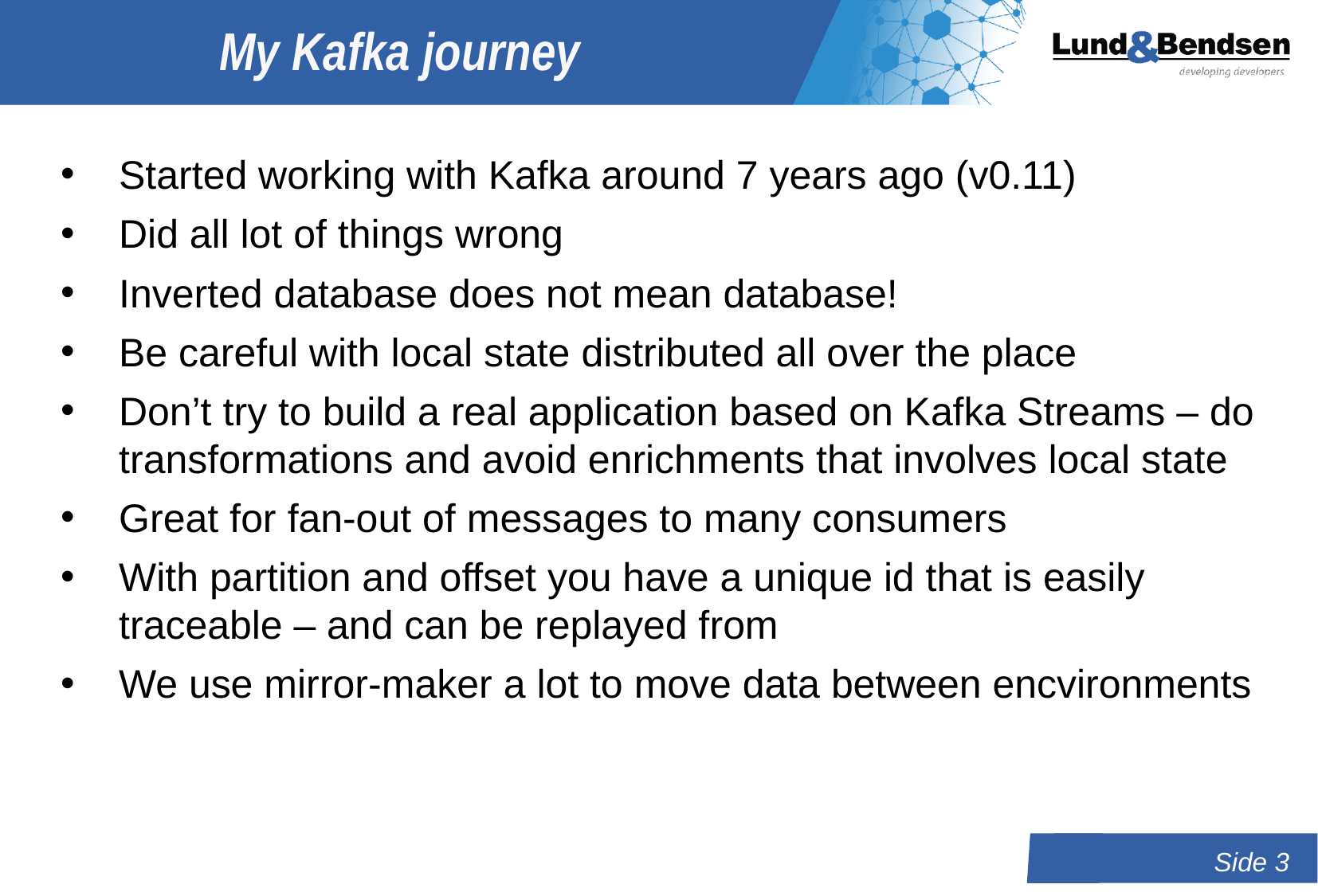

# My Kafka journey
Started working with Kafka around 7 years ago (v0.11)
Did all lot of things wrong
Inverted database does not mean database!
Be careful with local state distributed all over the place
Don’t try to build a real application based on Kafka Streams – do transformations and avoid enrichments that involves local state
Great for fan-out of messages to many consumers
With partition and offset you have a unique id that is easily traceable – and can be replayed from
We use mirror-maker a lot to move data between encvironments